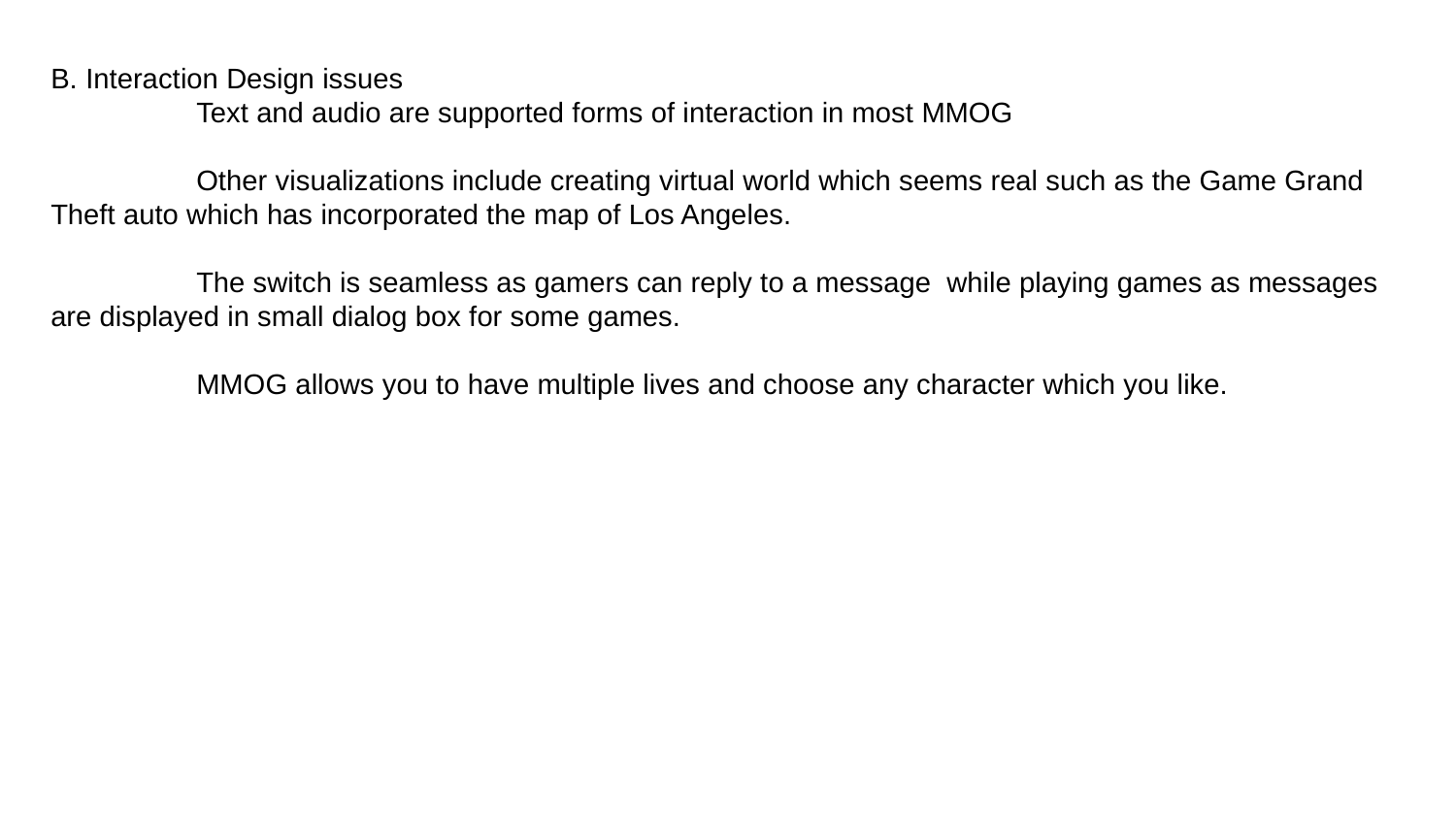

B. Interaction Design issues
	Text and audio are supported forms of interaction in most MMOG

	Other visualizations include creating virtual world which seems real such as the Game Grand Theft auto which has incorporated the map of Los Angeles.

	The switch is seamless as gamers can reply to a message  while playing games as messages are displayed in small dialog box for some games.

	MMOG allows you to have multiple lives and choose any character which you like.